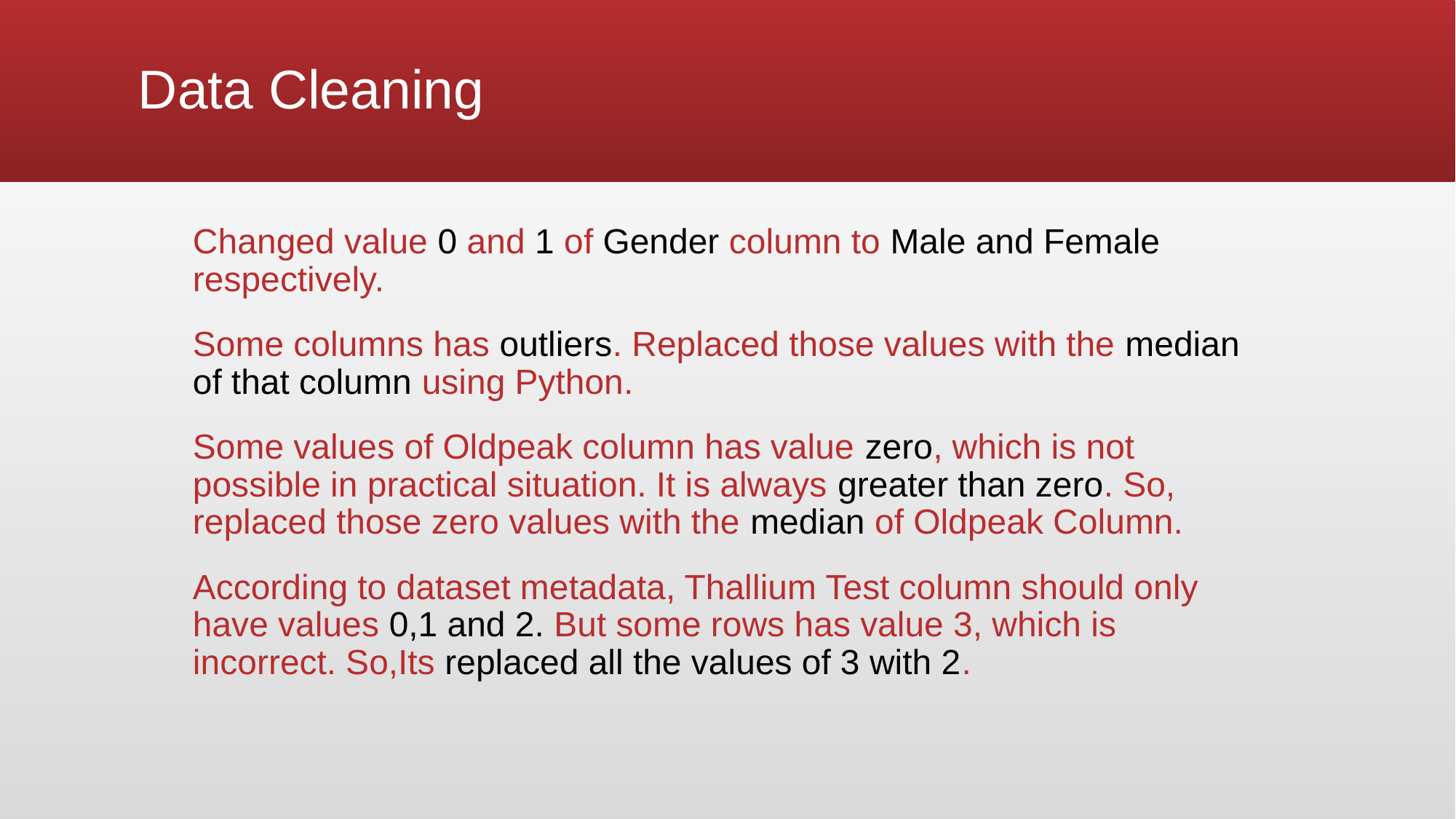

# Data Cleaning
Changed value 0 and 1 of Gender column to Male and Female respectively.
Some columns has outliers. Replaced those values with the median of that column using Python.
Some values of Oldpeak column has value zero, which is not possible in practical situation. It is always greater than zero. So, replaced those zero values with the median of Oldpeak Column.
According to dataset metadata, Thallium Test column should only have values 0,1 and 2. But some rows has value 3, which is incorrect. So,Its replaced all the values of 3 with 2.